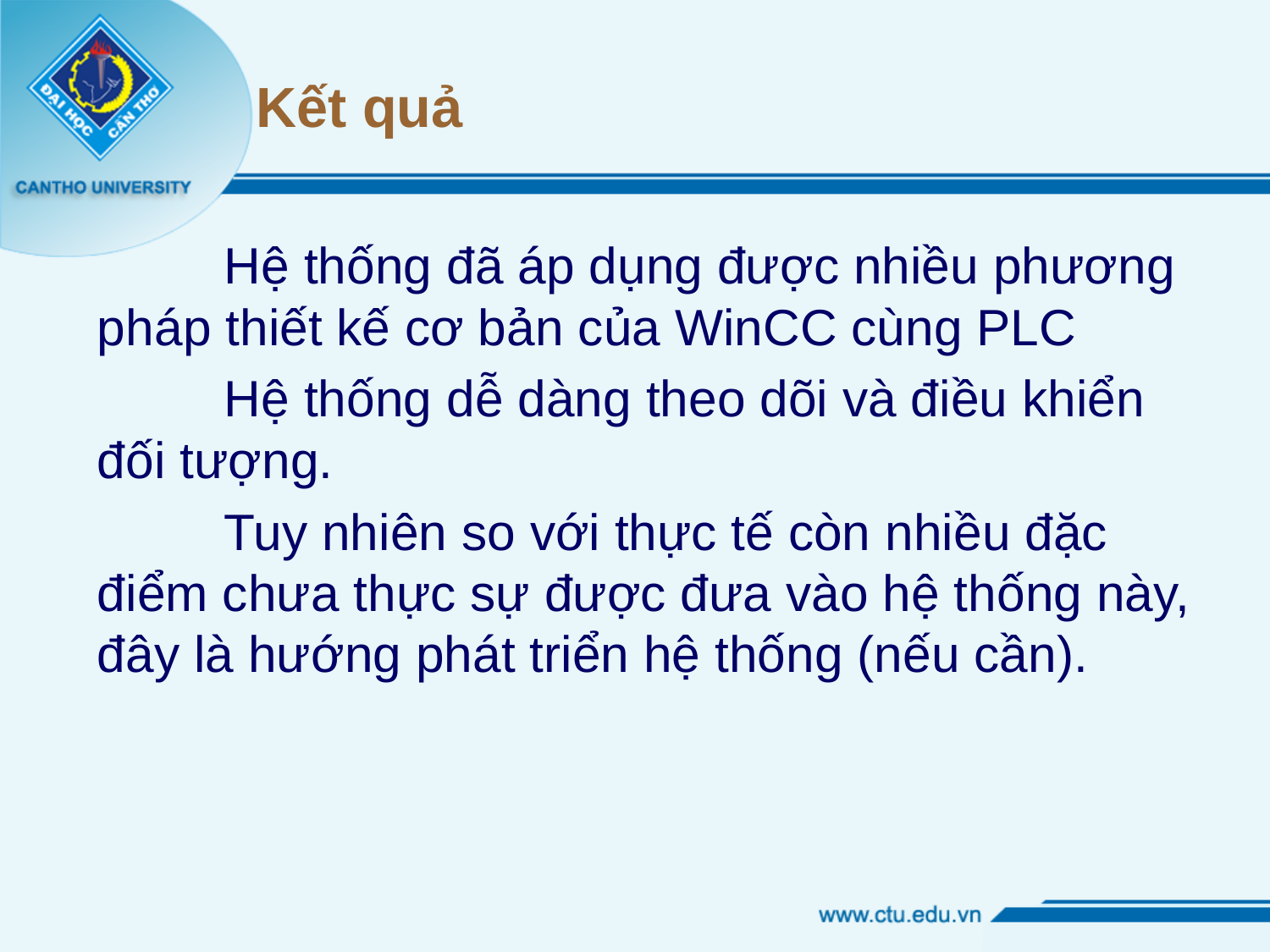

# Kết quả
	Hệ thống đã áp dụng được nhiều phương pháp thiết kế cơ bản của WinCC cùng PLC
	Hệ thống dễ dàng theo dõi và điều khiển đối tượng.
	Tuy nhiên so với thực tế còn nhiều đặc điểm chưa thực sự được đưa vào hệ thống này, đây là hướng phát triển hệ thống (nếu cần).